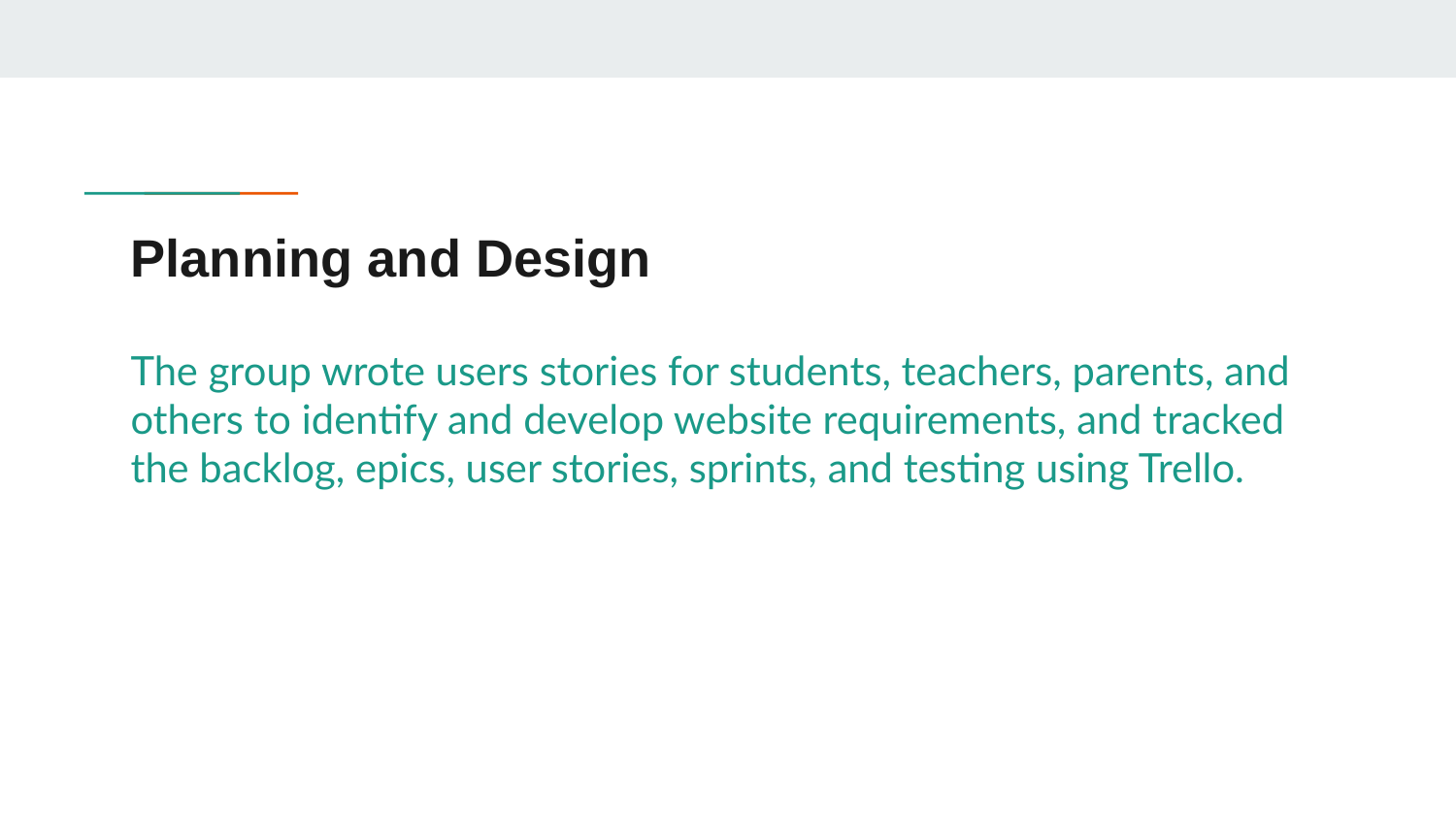

# Planning and Design
The group wrote users stories for students, teachers, parents, and others to identify and develop website requirements, and tracked the backlog, epics, user stories, sprints, and testing using Trello.